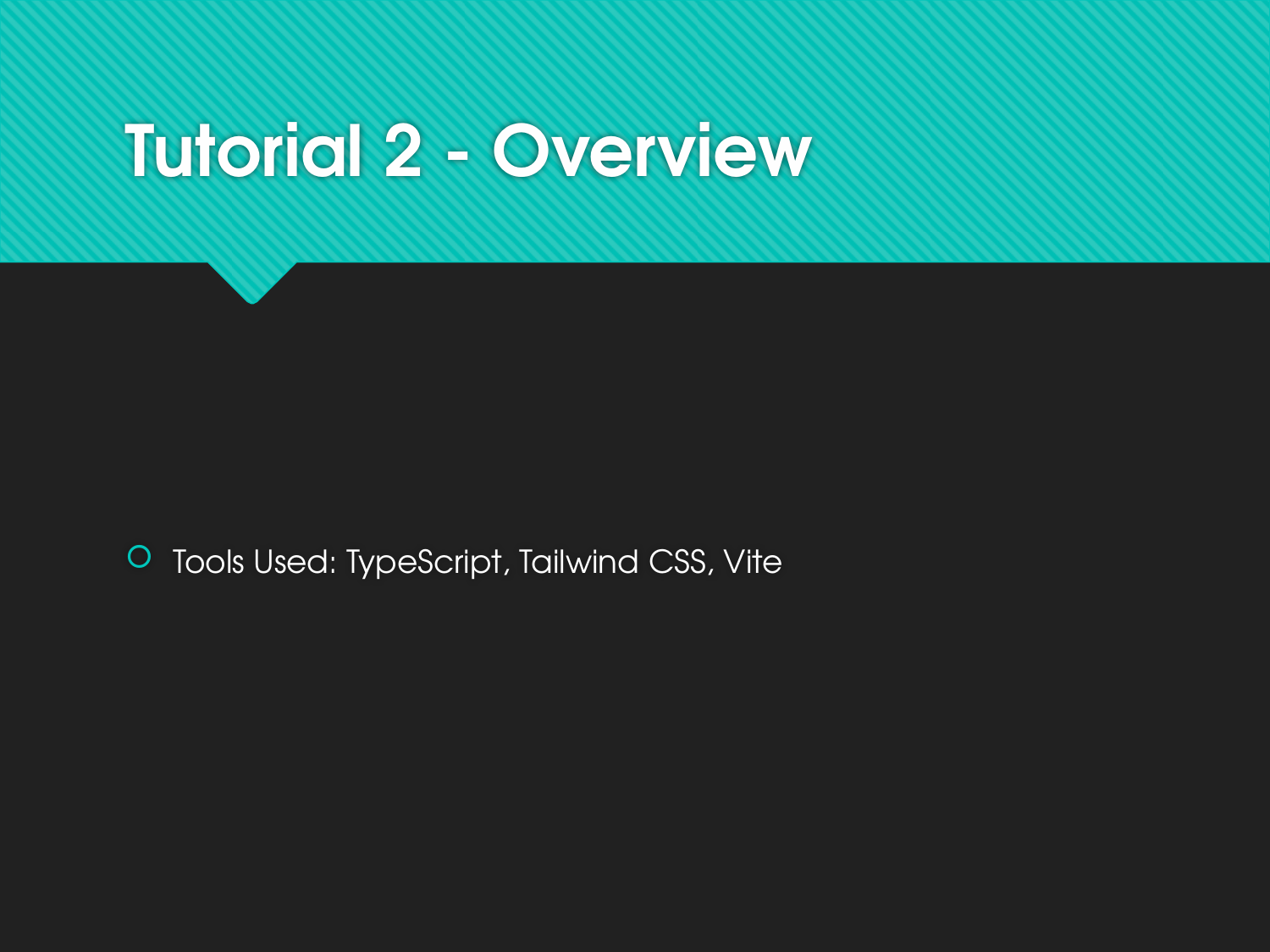

# Tutorial 2 - Overview
Tools Used: TypeScript, Tailwind CSS, Vite